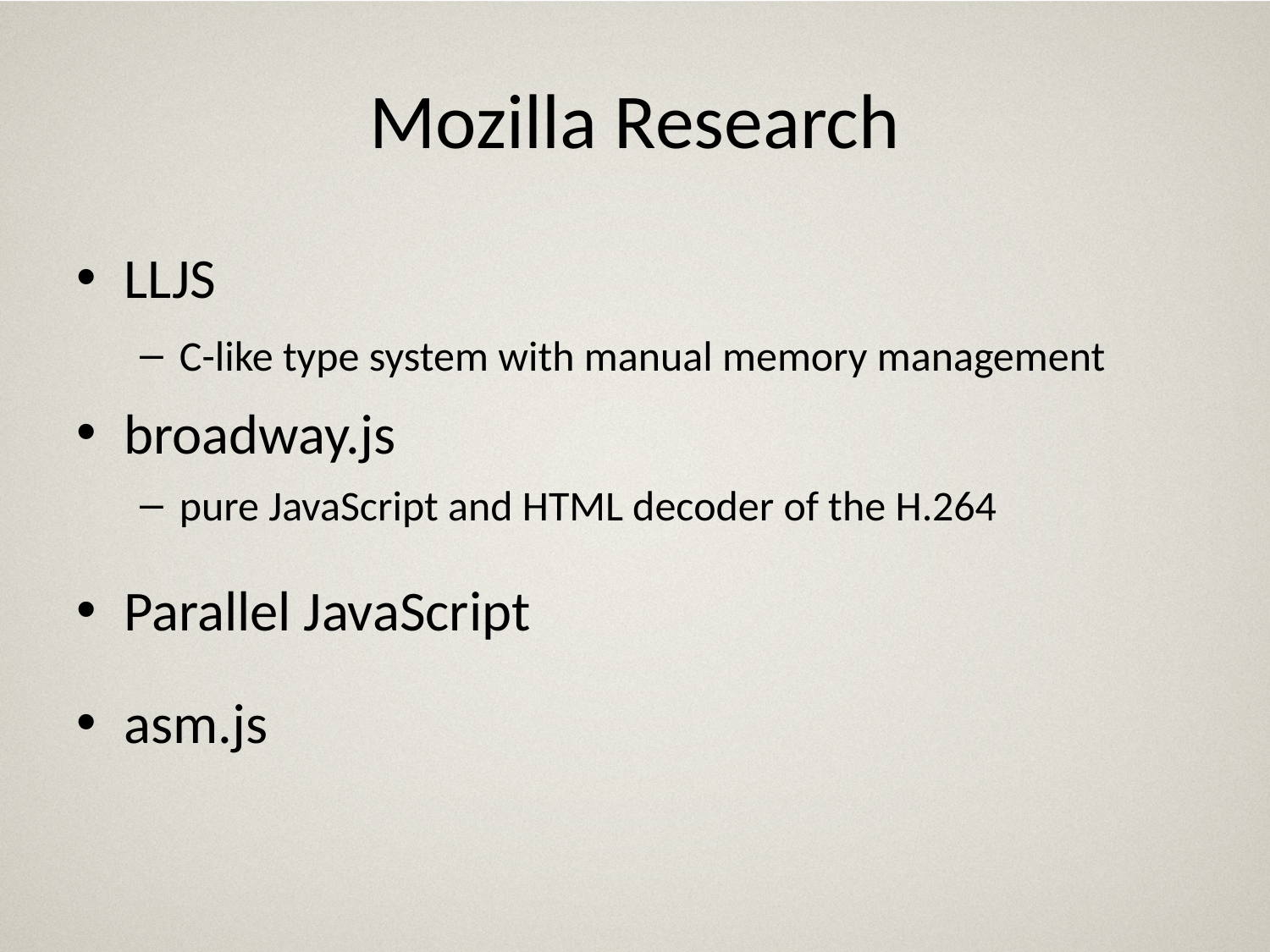

# Mozilla Research
LLJS
C-like type system with manual memory management
broadway.js
pure JavaScript and HTML decoder of the H.264
Parallel JavaScript
asm.js